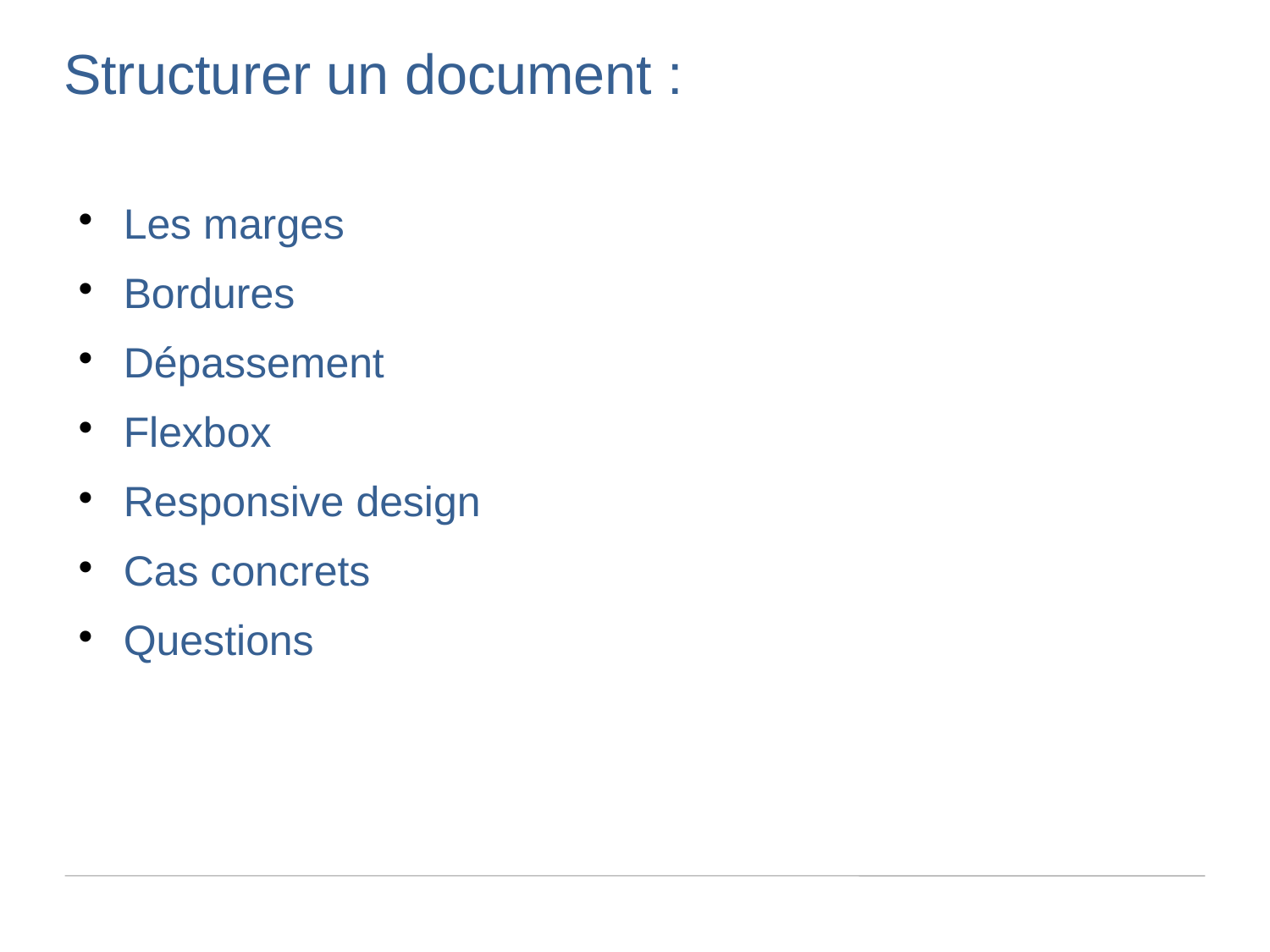

Structurer un document :
Les marges
Bordures
Dépassement
Flexbox
Responsive design
Cas concrets
Questions